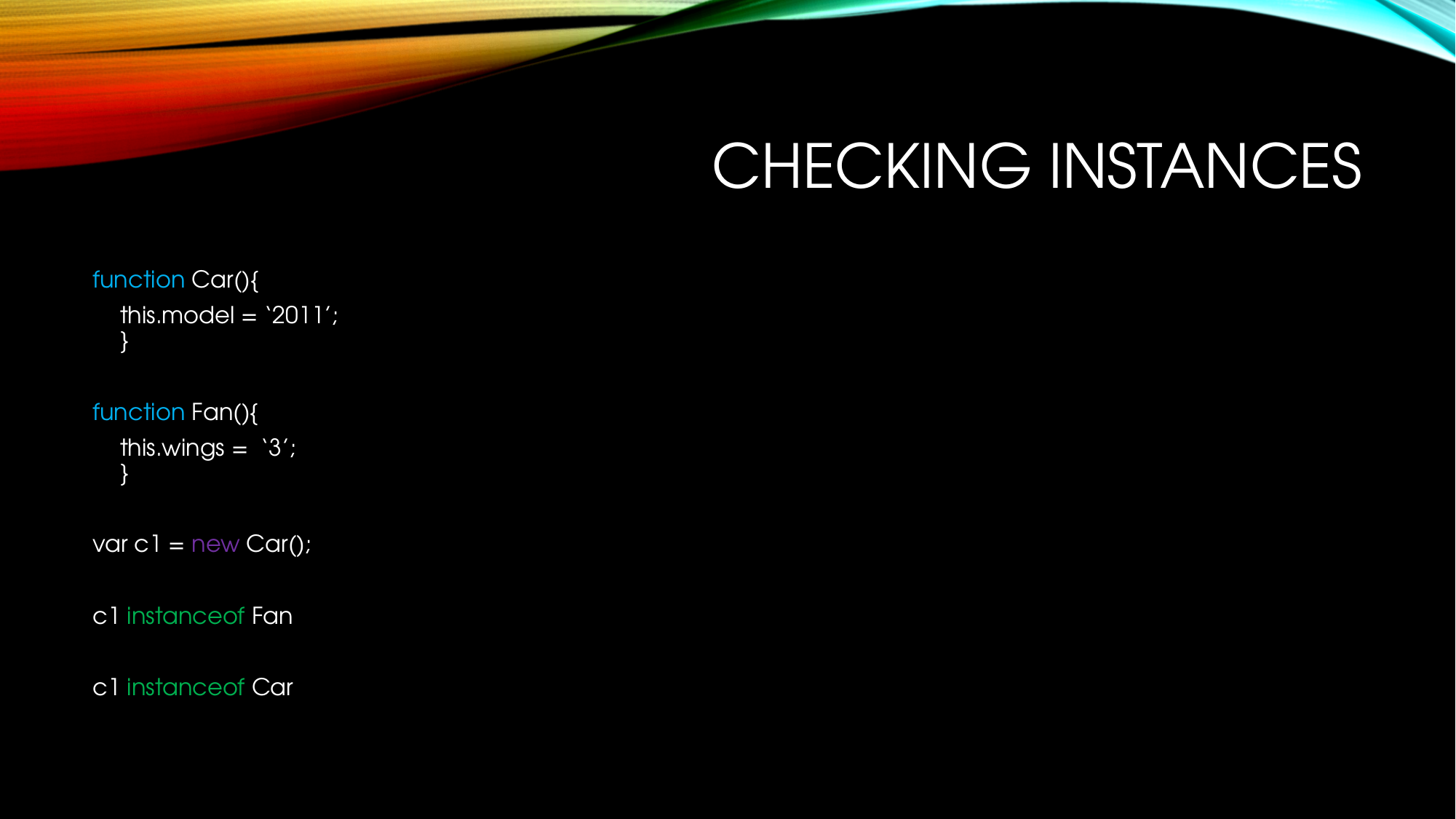

# Checking instances
function Car(){
		this.model = ‘2011’;
}

function Fan(){
		this.wings =  ‘3’;
}

var c1 = new Car();

c1 instanceof Fan
//alse
c1 instanceof Car
//True